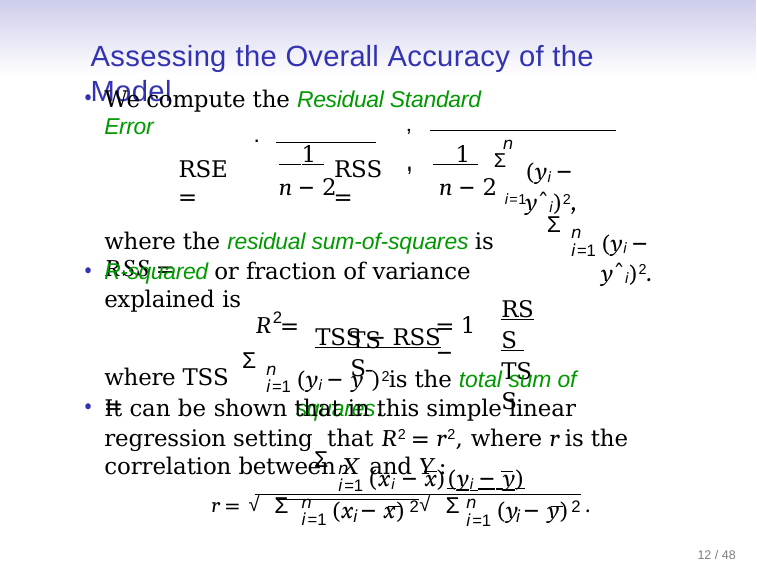

# Assessing the Overall Accuracy of the Model
We compute the Residual Standard Error
‚
.
n

.	Σ
    1
n − 2	n − 2 i=1
    1

,
RSE =
RSS =
(yi − yˆi)2,
Σ
n  i=1
where the residual sum-of-squares is RSS =
(yi − yˆi)2.
R-squared or fraction of variance explained is
TSS − RSS
RSS  TSS
2
R =
= 1 −
TSS
Σ
n  i=1
where TSS =
(yi − y¯)2 is the total sum of squares.
It can be shown that in this simple linear regression setting  that R2 = r2, where r is the correlation between X and Y :
Σ
n  i=1
(xi − x)(yi − y)

r = √Σ
√Σ	.
n
n  i=1
2
2
(x − x)
(y − y)

i
i

i=1
12 / 48